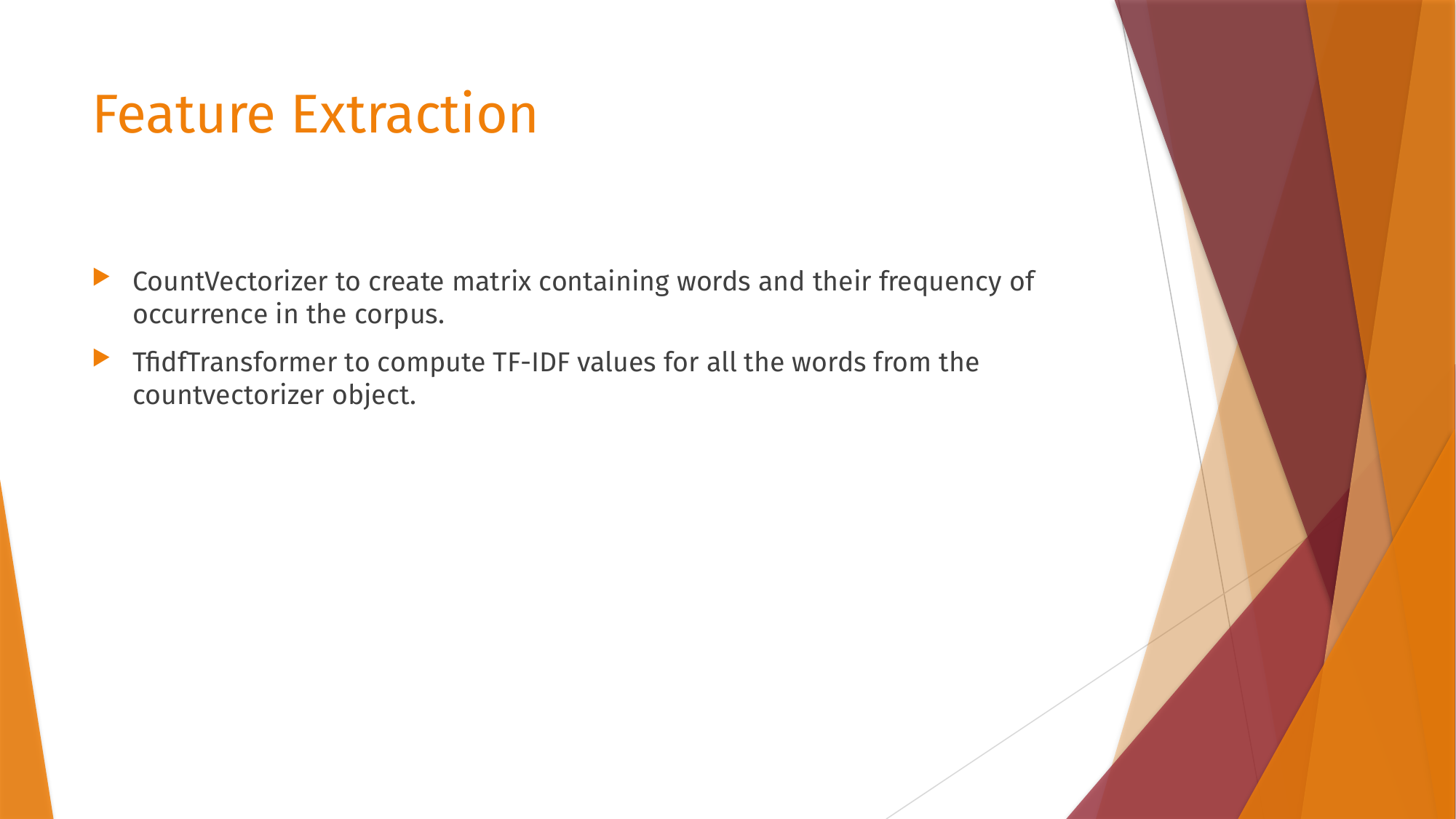

# Feature Extraction
CountVectorizer to create matrix containing words and their frequency of occurrence in the corpus.
TfidfTransformer to compute TF-IDF values for all the words from the countvectorizer object.